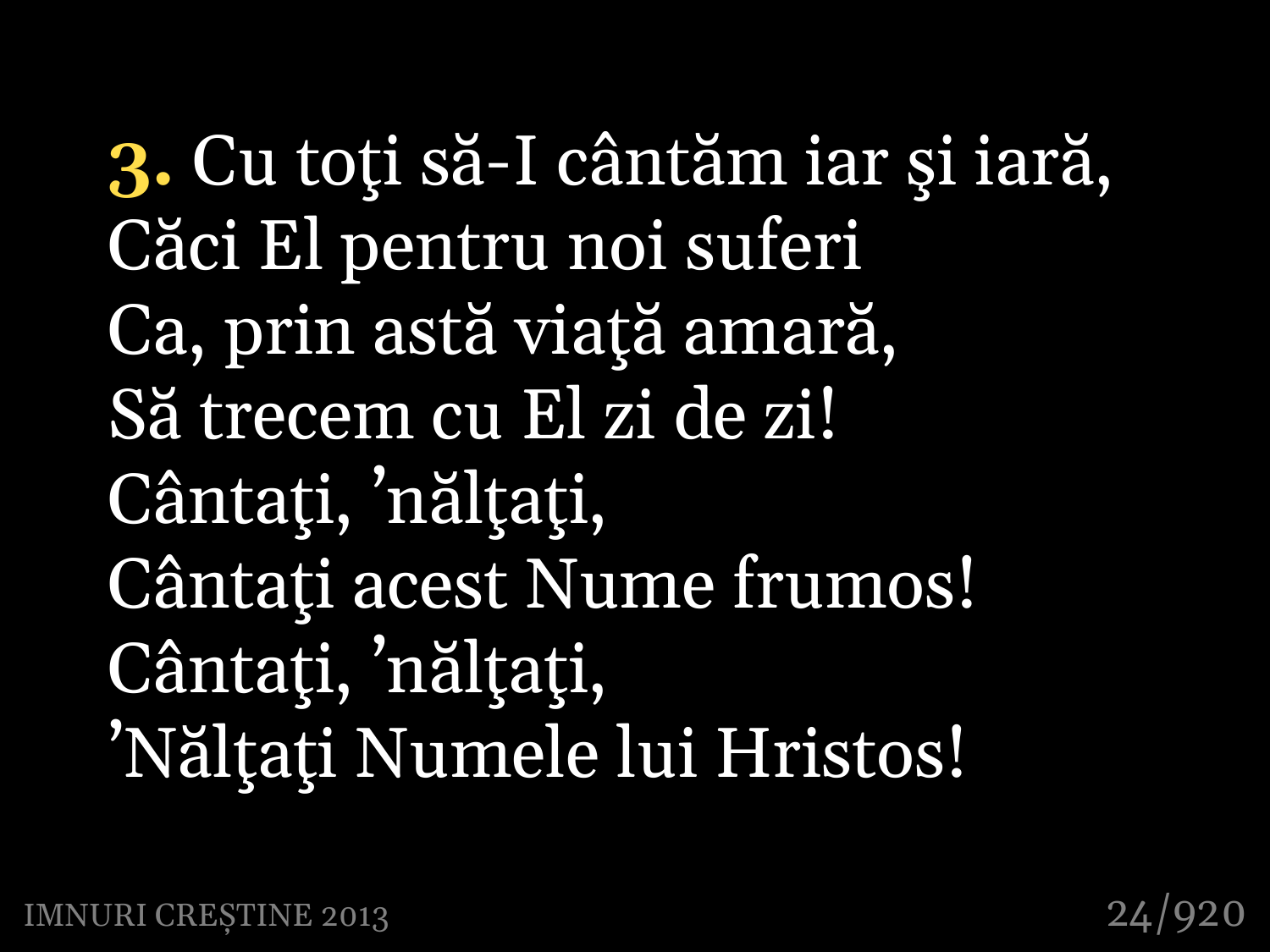

3. Cu toţi să-I cântăm iar şi iară,
Căci El pentru noi suferi
Ca, prin astă viaţă amară,
Să trecem cu El zi de zi!
Cântaţi, ’nălţaţi,
Cântaţi acest Nume frumos!
Cântaţi, ’nălţaţi,
’Nălţaţi Numele lui Hristos!

24/920
IMNURI CREȘTINE 2013